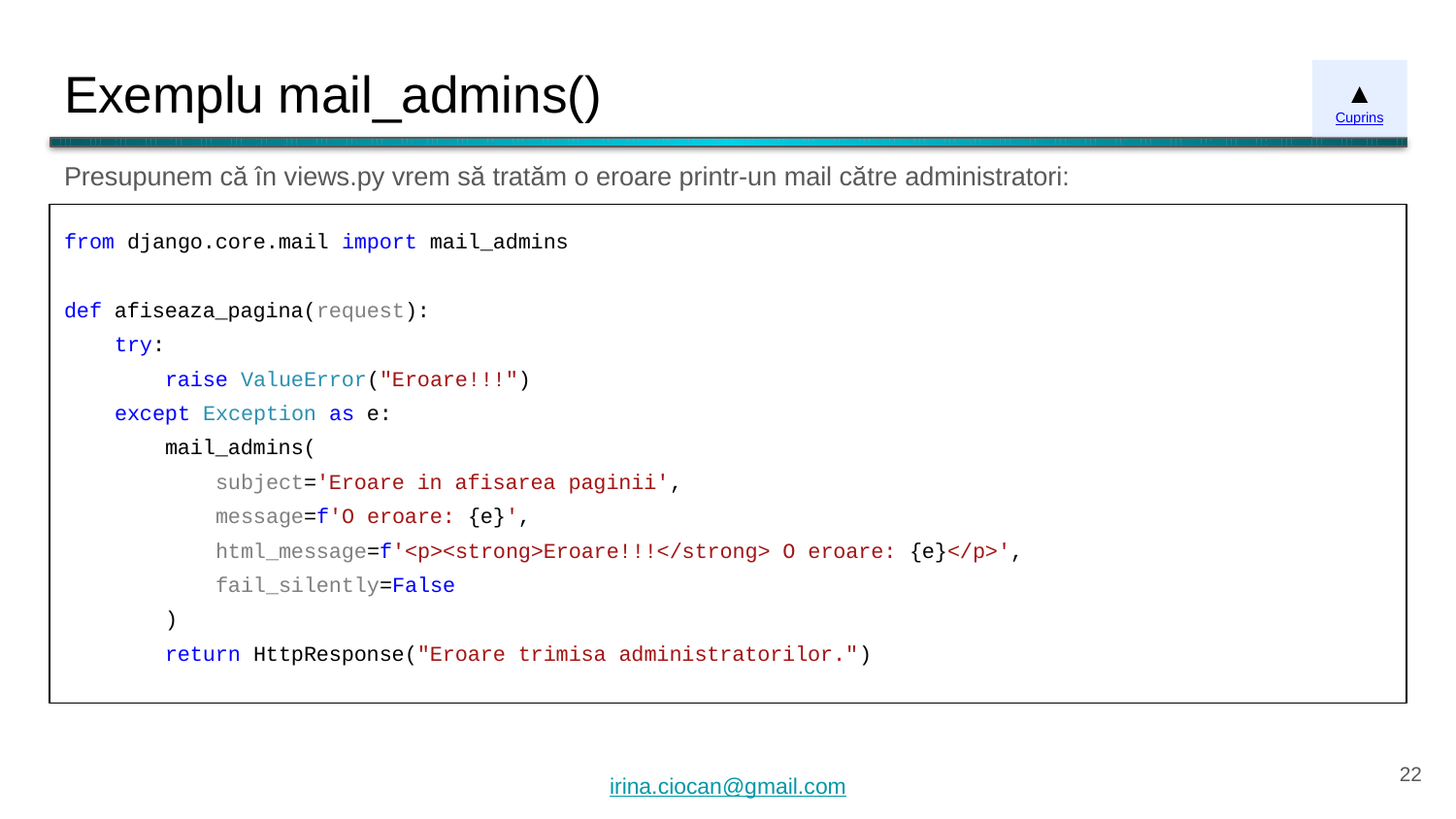

# Exemplu mail_admins()
▲
Cuprins

Presupunem că în views.py vrem să tratăm o eroare printr-un mail către administratori:
from django.core.mail import mail_admins

def afiseaza_pagina(request):
    try:
        raise ValueError("Eroare!!!")
    except Exception as e:
        mail_admins(
            subject='Eroare in afisarea paginii',
            message=f'O eroare: {e}',
            html_message=f'<p><strong>Eroare!!!</strong> O eroare: {e}</p>',
            fail_silently=False
        )
        return HttpResponse("Eroare trimisa administratorilor.")

22
irina.ciocan@gmail.com